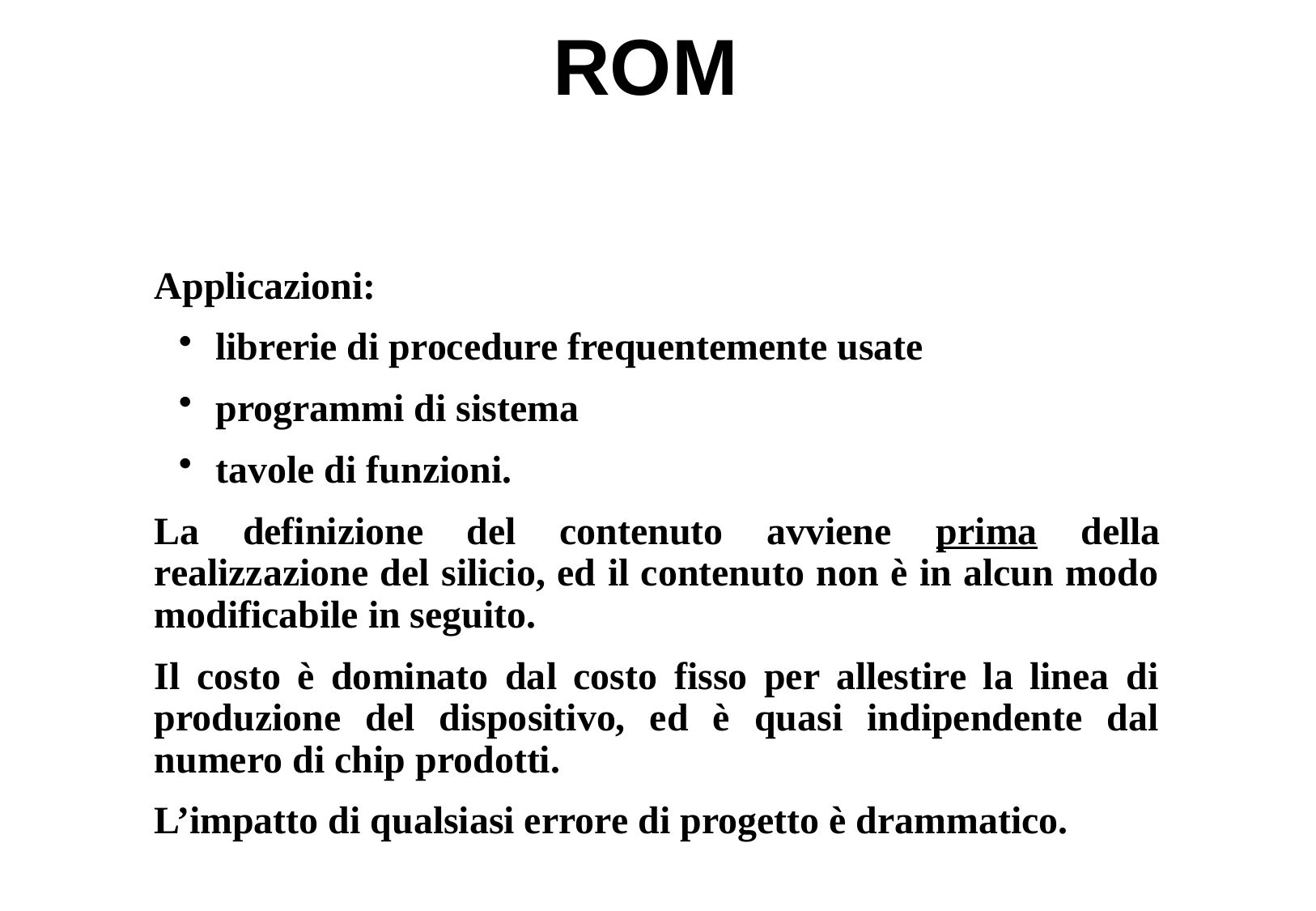

# ROM
Applicazioni:
librerie di procedure frequentemente usate
programmi di sistema
tavole di funzioni.
La definizione del contenuto avviene prima della realizzazione del silicio, ed il contenuto non è in alcun modo modificabile in seguito.
Il costo è dominato dal costo fisso per allestire la linea di produzione del dispositivo, ed è quasi indipendente dal numero di chip prodotti.
L’impatto di qualsiasi errore di progetto è drammatico.